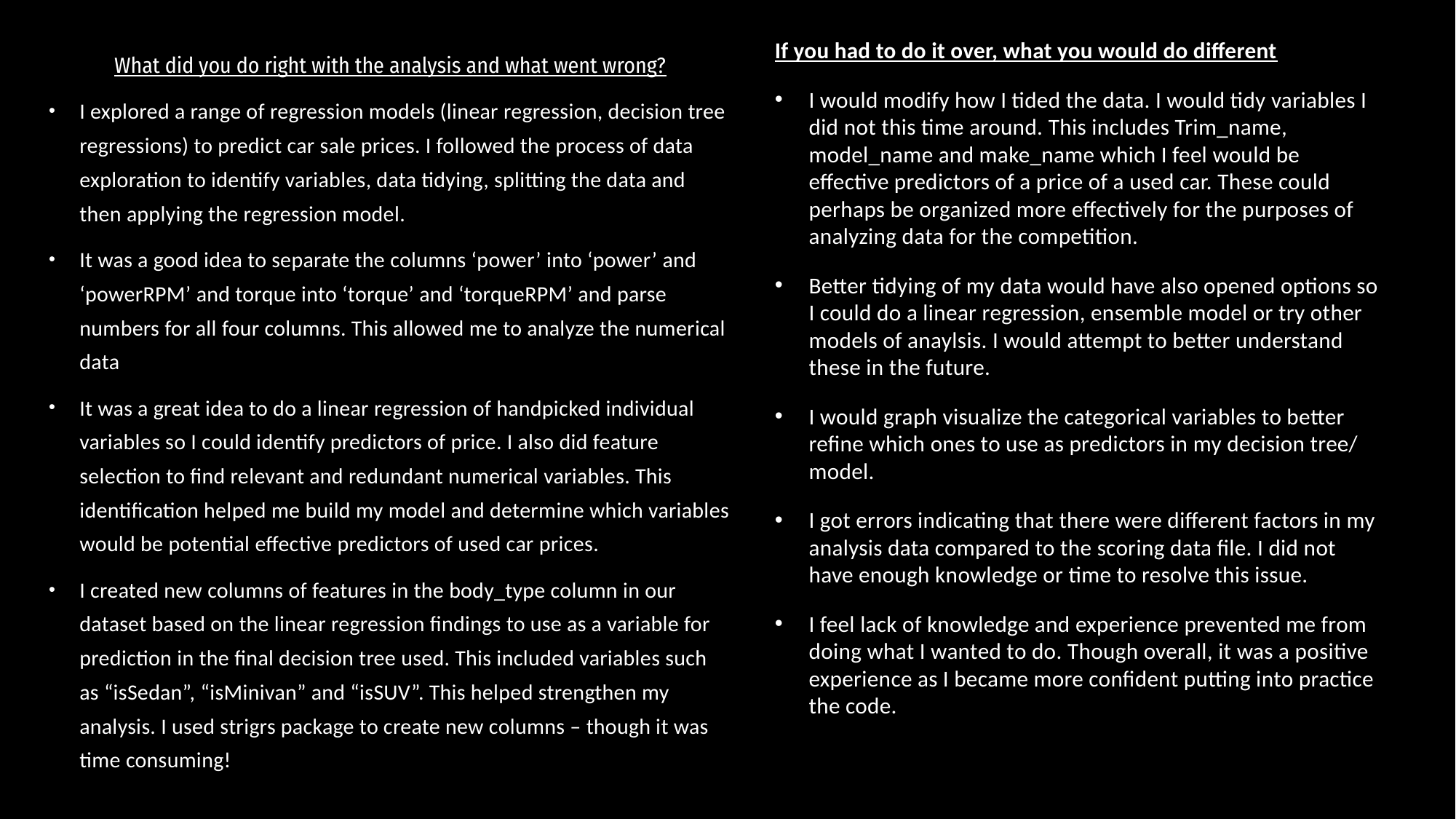

If you had to do it over, what you would do different
I would modify how I tided the data. I would tidy variables I did not this time around. This includes Trim_name, model_name and make_name which I feel would be effective predictors of a price of a used car. These could perhaps be organized more effectively for the purposes of analyzing data for the competition.
Better tidying of my data would have also opened options so I could do a linear regression, ensemble model or try other models of anaylsis. I would attempt to better understand these in the future.
I would graph visualize the categorical variables to better refine which ones to use as predictors in my decision tree/ model.
I got errors indicating that there were different factors in my analysis data compared to the scoring data file. I did not have enough knowledge or time to resolve this issue.
I feel lack of knowledge and experience prevented me from doing what I wanted to do. Though overall, it was a positive experience as I became more confident putting into practice the code.

What did you do right with the analysis and what went wrong?
I explored a range of regression models (linear regression, decision tree regressions) to predict car sale prices. I followed the process of data exploration to identify variables, data tidying, splitting the data and then applying the regression model.
It was a good idea to separate the columns ‘power’ into ‘power’ and ‘powerRPM’ and torque into ‘torque’ and ‘torqueRPM’ and parse numbers for all four columns. This allowed me to analyze the numerical data
It was a great idea to do a linear regression of handpicked individual variables so I could identify predictors of price. I also did feature selection to find relevant and redundant numerical variables. This identification helped me build my model and determine which variables would be potential effective predictors of used car prices.
I created new columns of features in the body_type column in our dataset based on the linear regression findings to use as a variable for prediction in the final decision tree used. This included variables such as “isSedan”, “isMinivan” and “isSUV”. This helped strengthen my analysis. I used strigrs package to create new columns – though it was time consuming!